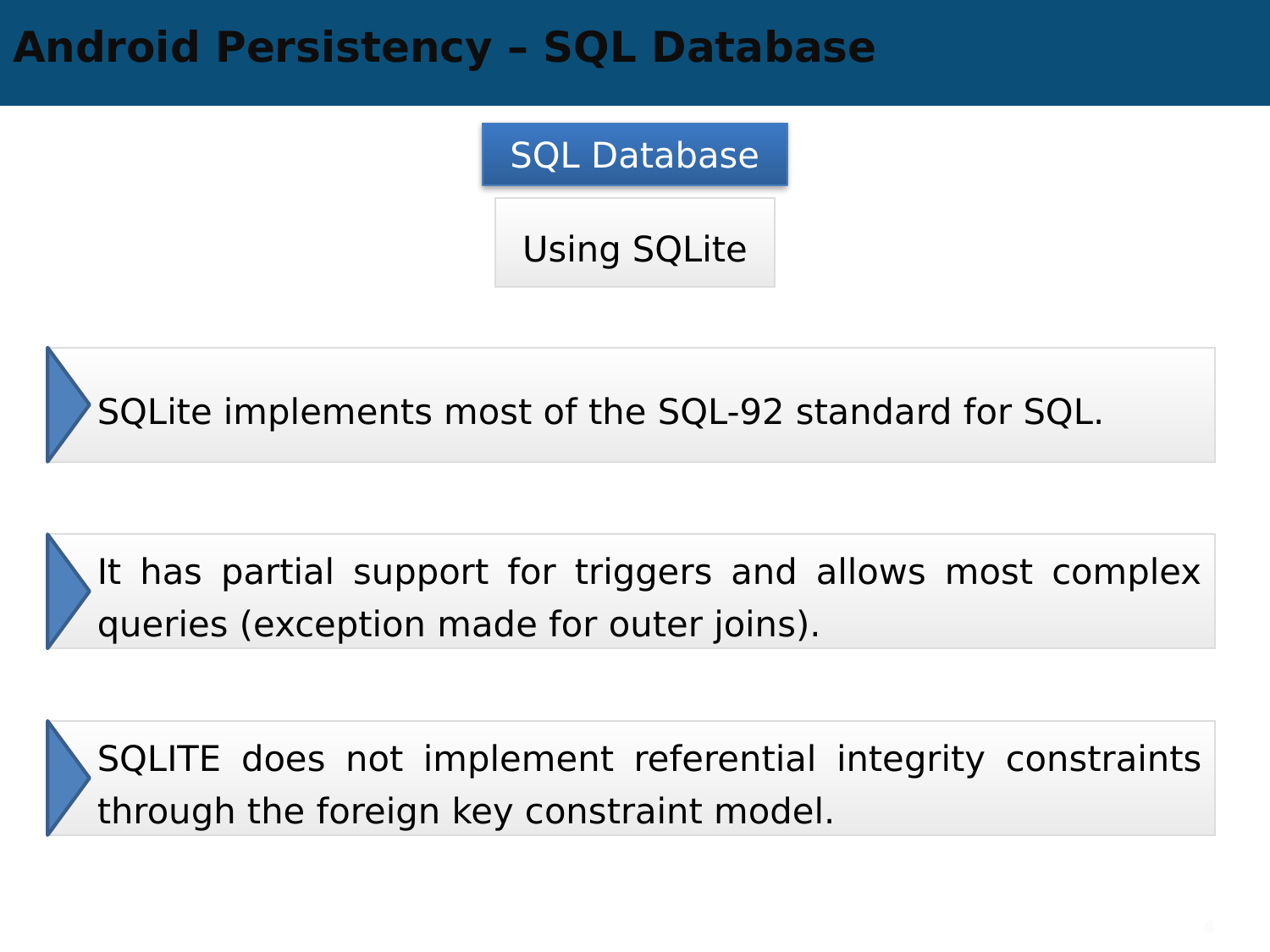

# Android Persistency – SQL Database
SQL Database
Using SQLite
SQLite implements most of the SQL-92 standard for SQL.

It has partial support for triggers and allows most complex queries (exception made for outer joins).

SQLITE does not implement referential integrity constraints through the foreign key constraint model.